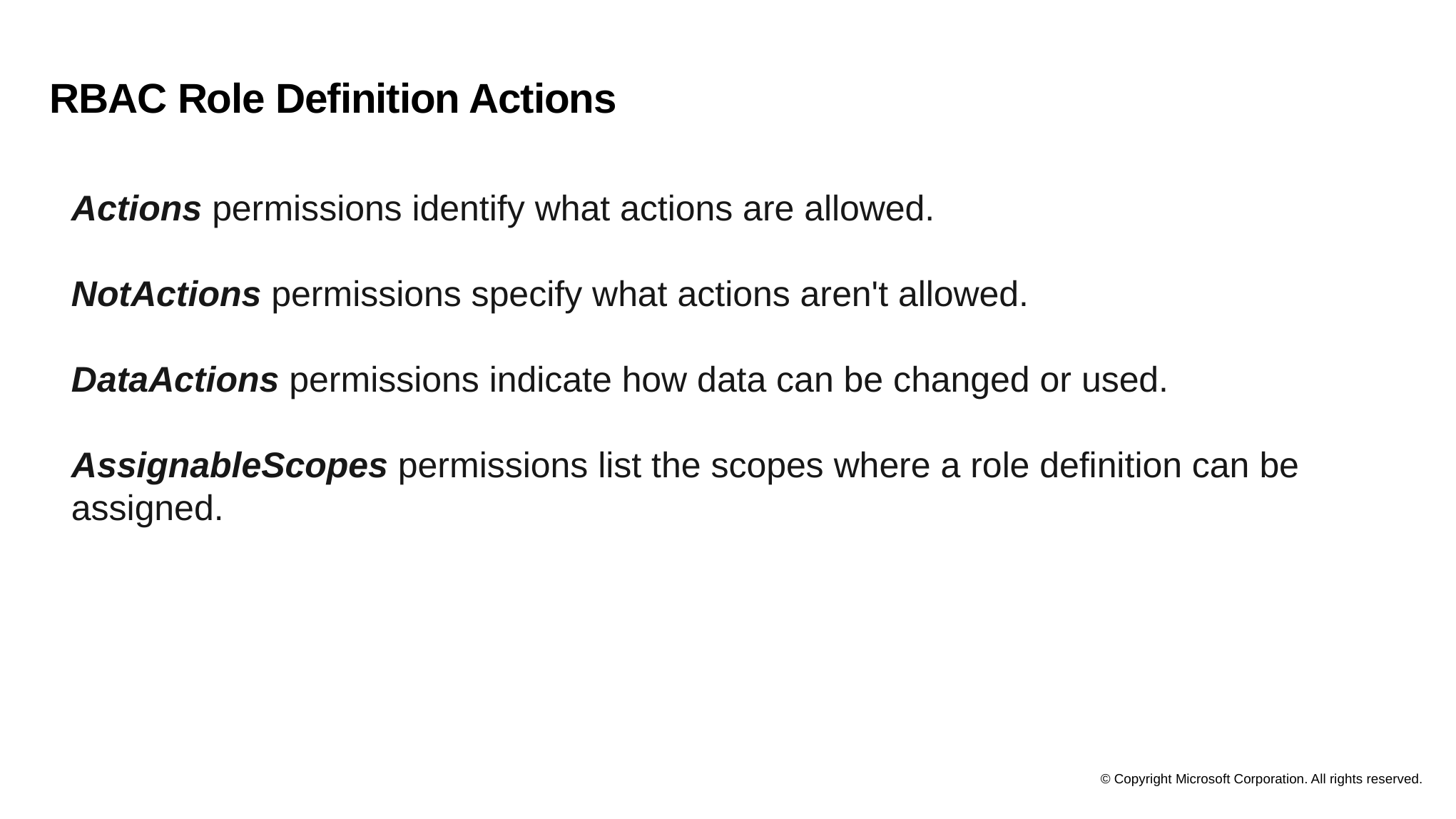

# RBAC Role Definition Actions
Actions permissions identify what actions are allowed.

NotActions permissions specify what actions aren't allowed.

DataActions permissions indicate how data can be changed or used.

AssignableScopes permissions list the scopes where a role definition can be assigned.